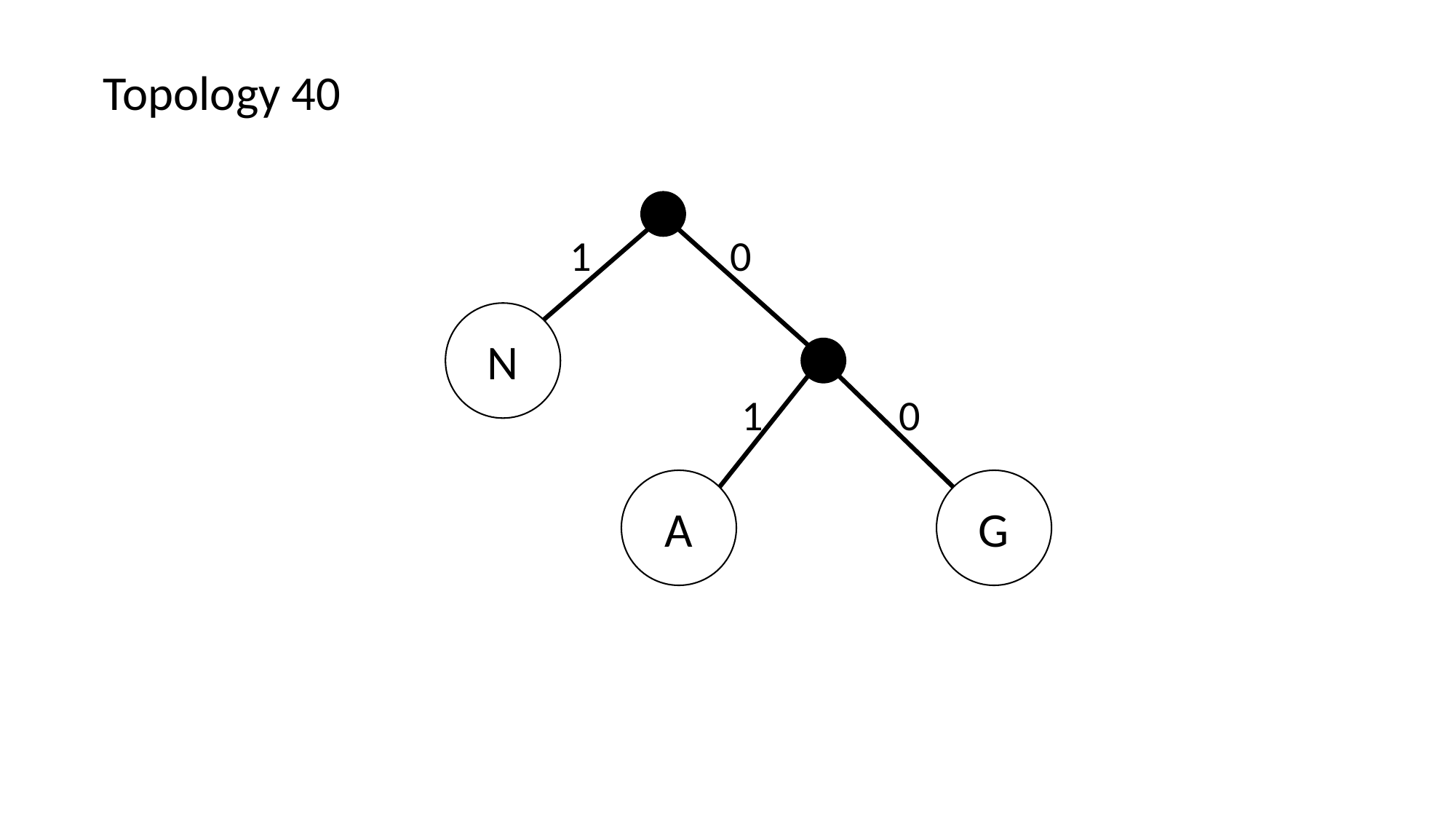

Topology 40

1
0
N

1
0
G
A